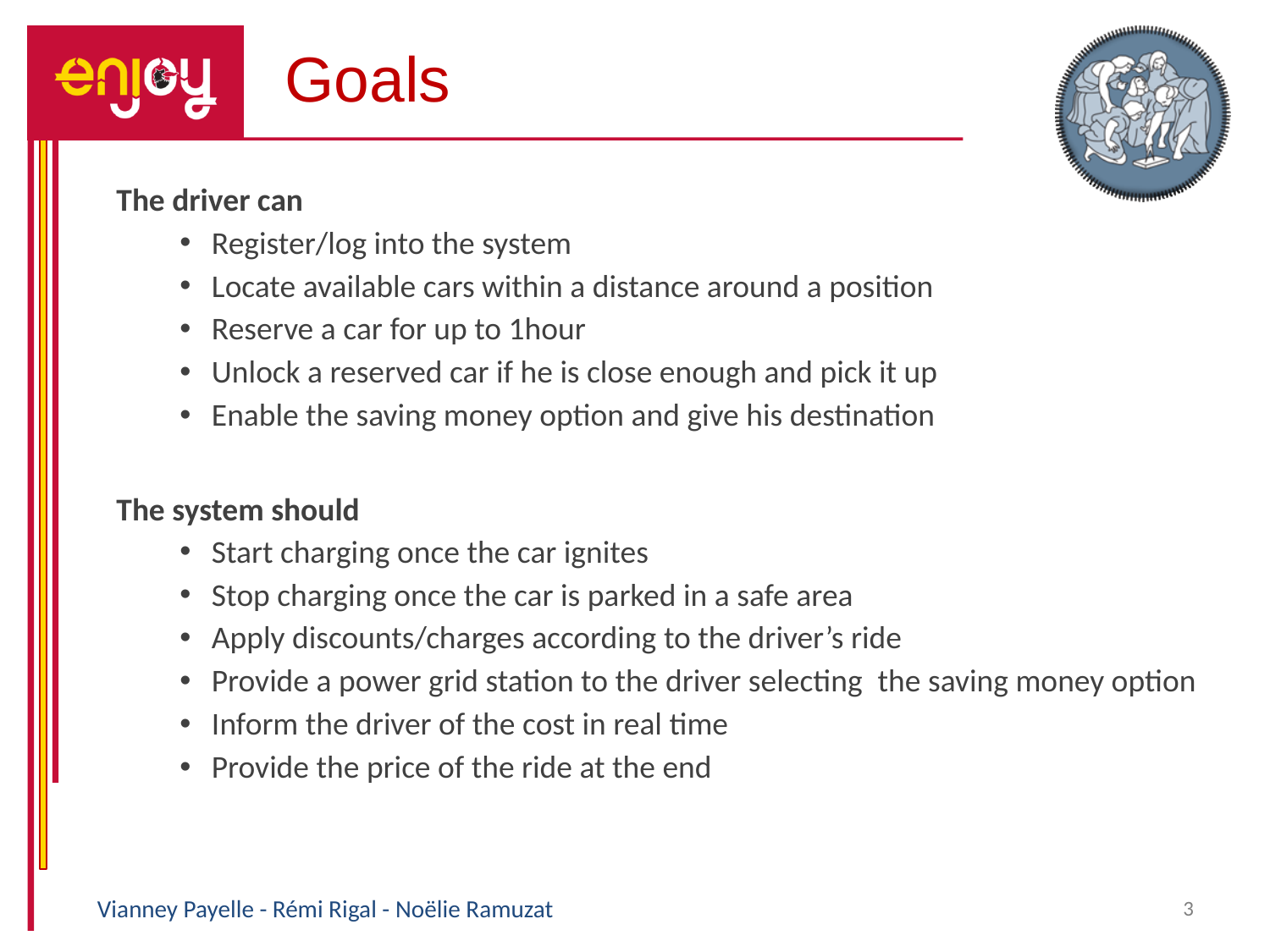

Goals
# The driver can
Register/log into the system
Locate available cars within a distance around a position
Reserve a car for up to 1hour
Unlock a reserved car if he is close enough and pick it up
Enable the saving money option and give his destination

The system should
Start charging once the car ignites
Stop charging once the car is parked in a safe area
Apply discounts/charges according to the driver’s ride
Provide a power grid station to the driver selecting  the saving money option
Inform the driver of the cost in real time
Provide the price of the ride at the end
Vianney Payelle - Rémi Rigal - Noëlie Ramuzat
3